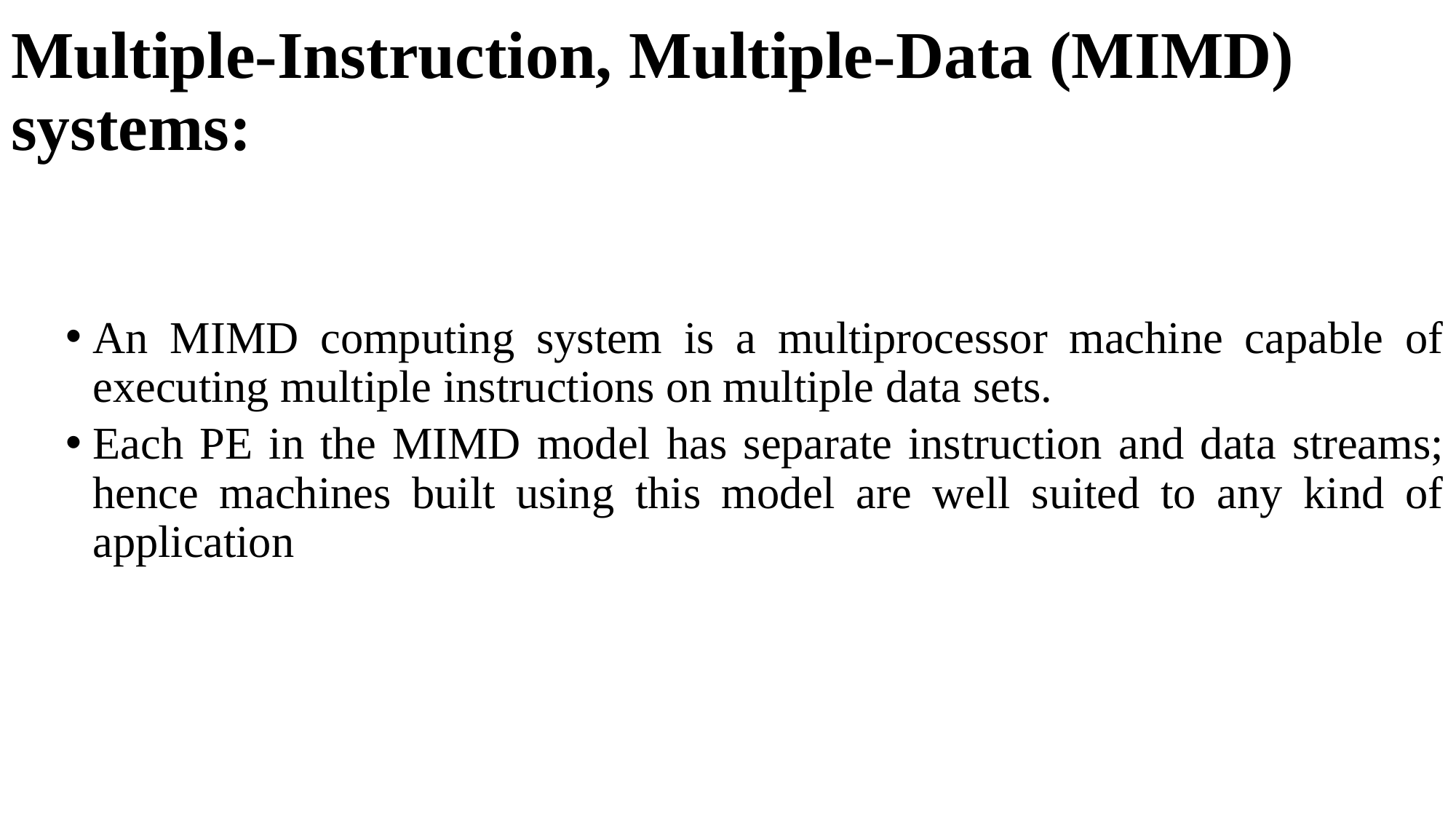

# Multiple-Instruction, Multiple-Data (MIMD) systems:
An MIMD computing system is a multiprocessor machine capable of executing multiple instructions on multiple data sets.
Each PE in the MIMD model has separate instruction and data streams; hence machines built using this model are well suited to any kind of application